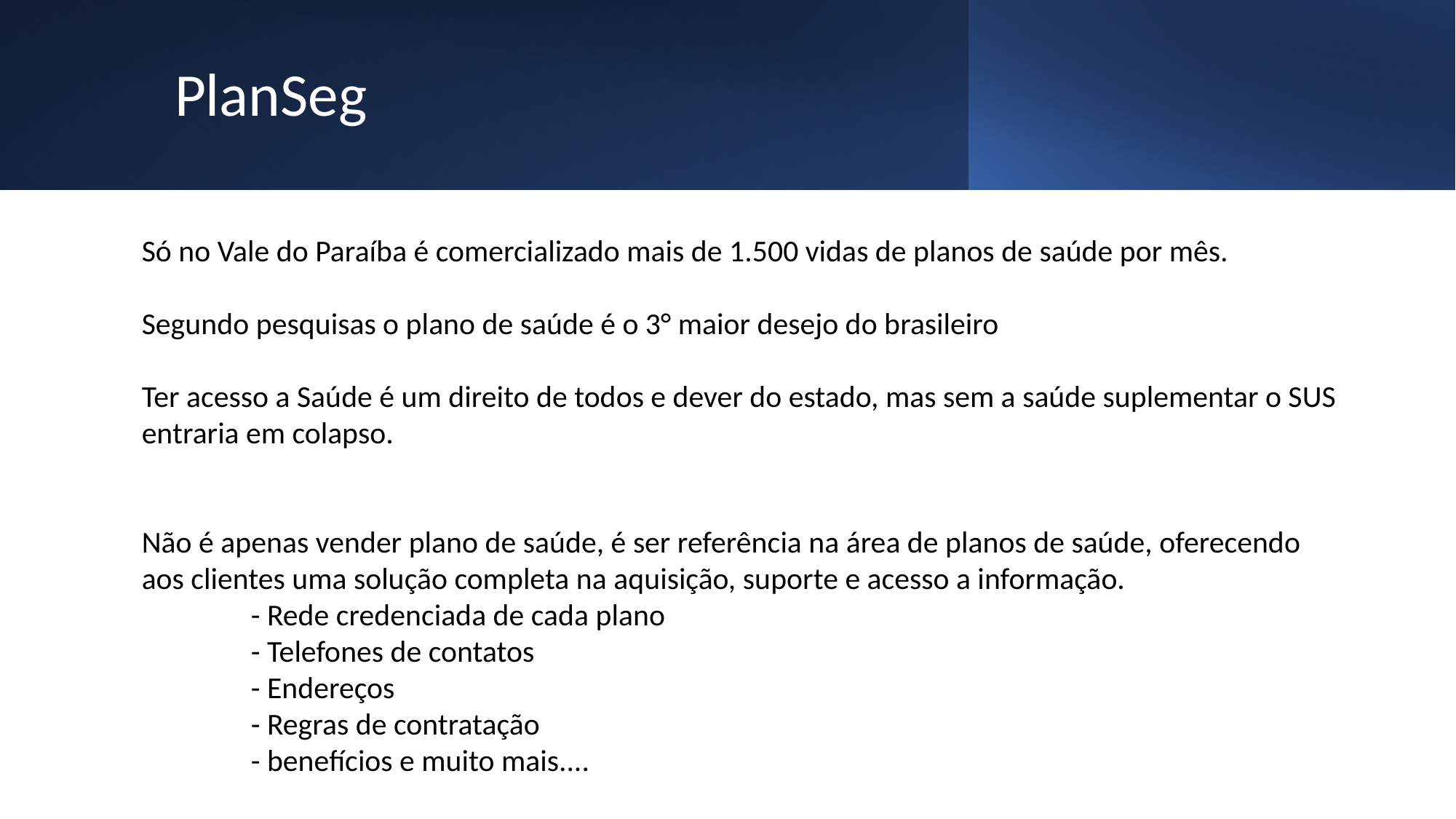

# PlanSeg
Só no Vale do Paraíba é comercializado mais de 1.500 vidas de planos de saúde por mês.

Segundo pesquisas o plano de saúde é o 3° maior desejo do brasileiro

Ter acesso a Saúde é um direito de todos e dever do estado, mas sem a saúde suplementar o SUS entraria em colapso.

Não é apenas vender plano de saúde, é ser referência na área de planos de saúde, oferecendo aos clientes uma solução completa na aquisição, suporte e acesso a informação.
	- Rede credenciada de cada plano
	- Telefones de contatos
	- Endereços
	- Regras de contratação
	- benefícios e muito mais....